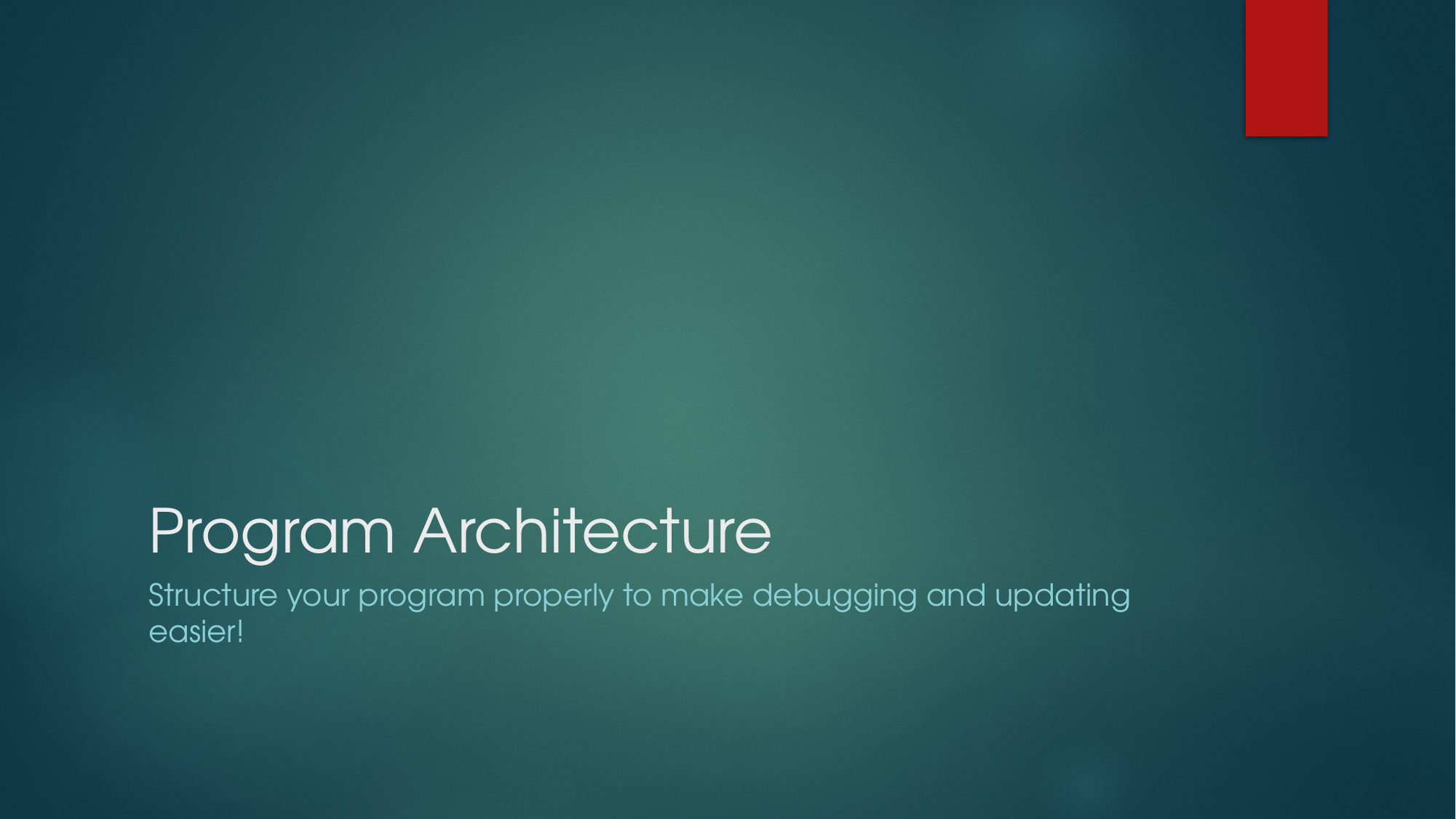

# Program Architecture
Structure your program properly to make debugging and updating easier!